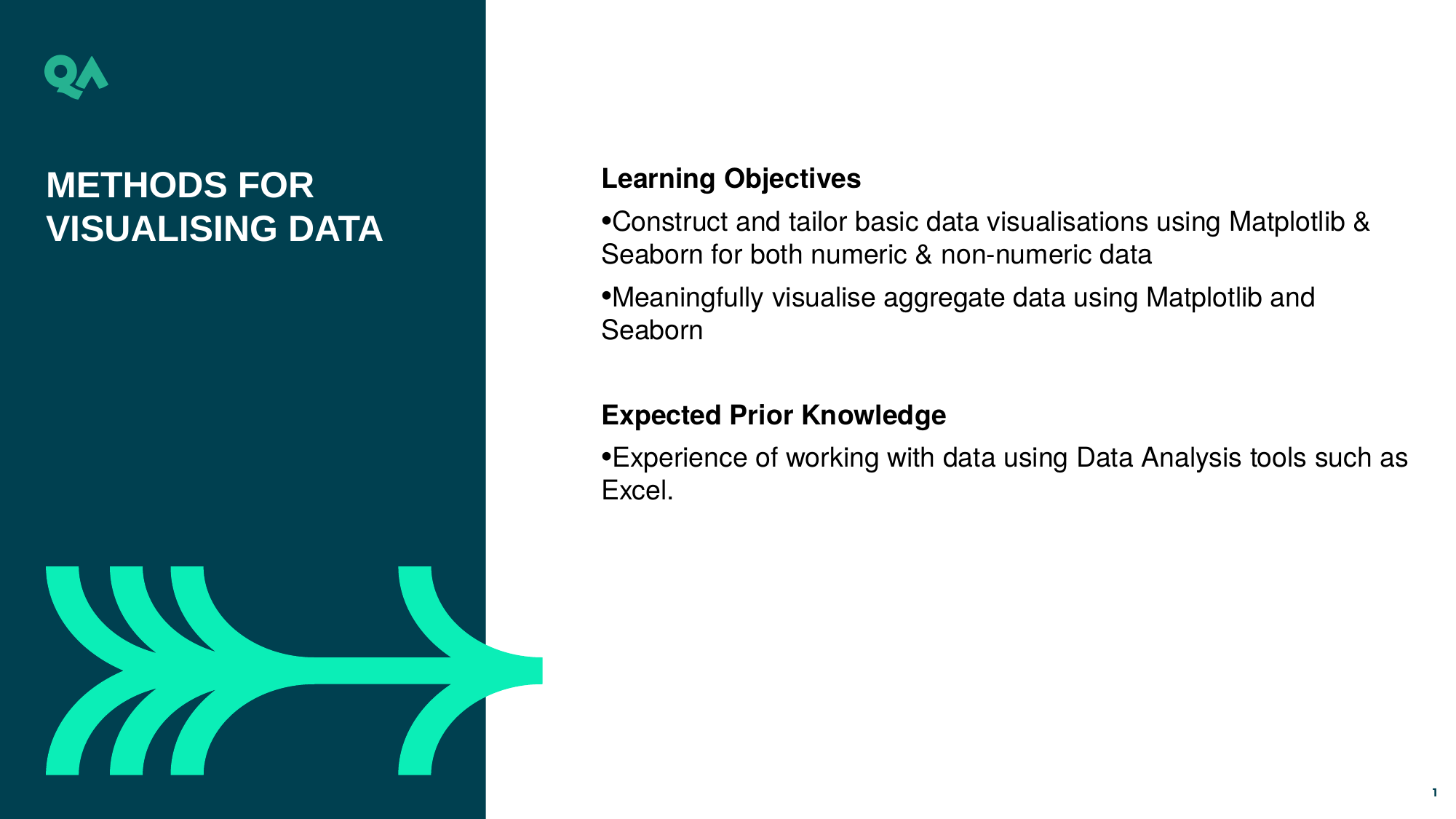

Methods for Visualising Data
Learning Objectives
Construct and tailor basic data visualisations using Matplotlib & Seaborn for both numeric & non-numeric data
Meaningfully visualise aggregate data using Matplotlib and Seaborn

Expected Prior Knowledge
Experience of working with data using Data Analysis tools such as Excel.
1